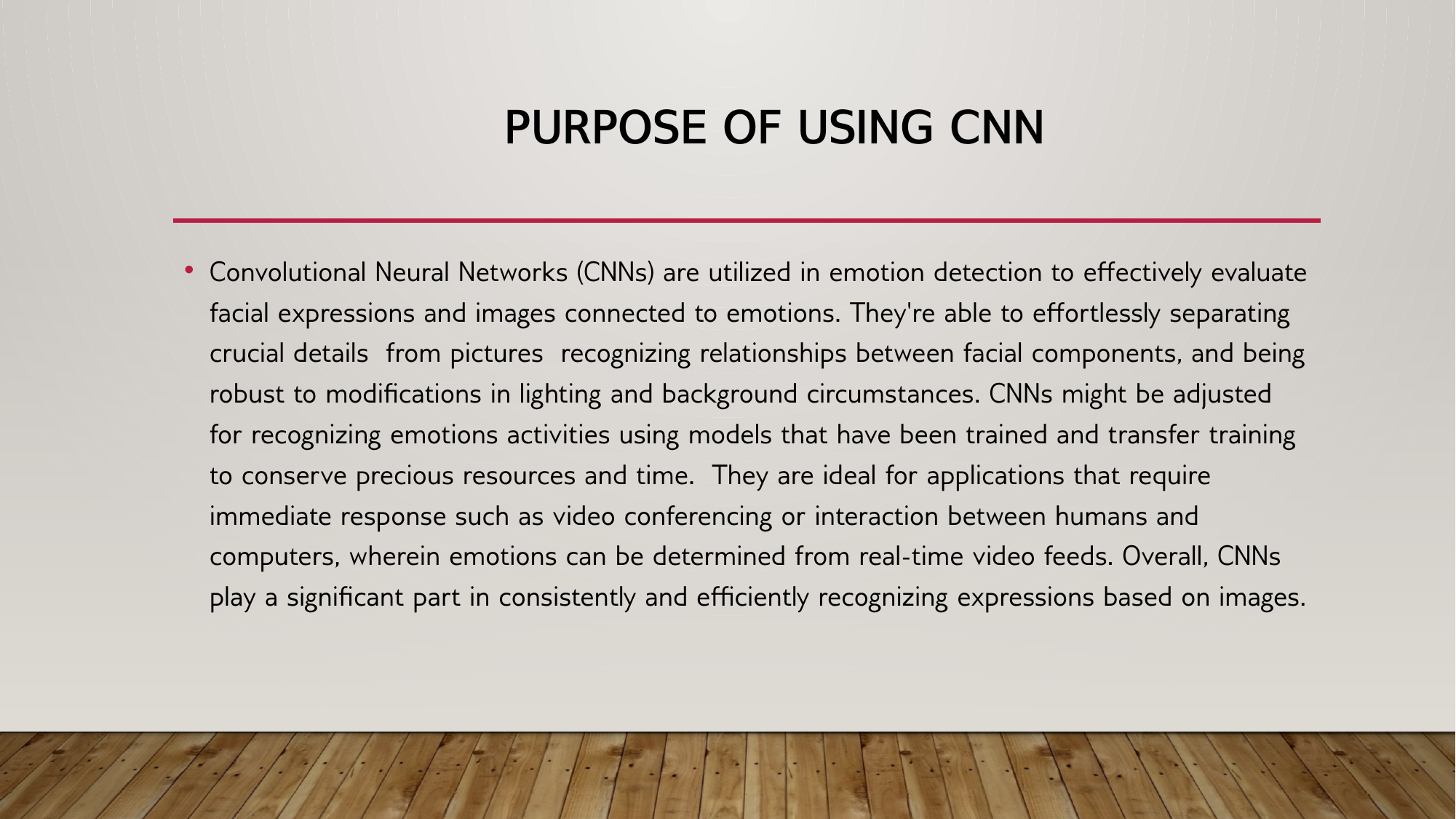

# Purpose of using CNN
Convolutional Neural Networks (CNNs) are utilized in emotion detection to effectively evaluate facial expressions and images connected to emotions. They're able to effortlessly separating crucial details  from pictures  recognizing relationships between facial components, and being robust to modifications in lighting and background circumstances. CNNs might be adjusted for recognizing emotions activities using models that have been trained and transfer training to conserve precious resources and time.  They are ideal for applications that require immediate response such as video conferencing or interaction between humans and computers, wherein emotions can be determined from real-time video feeds. Overall, CNNs play a significant part in consistently and efficiently recognizing expressions based on images.